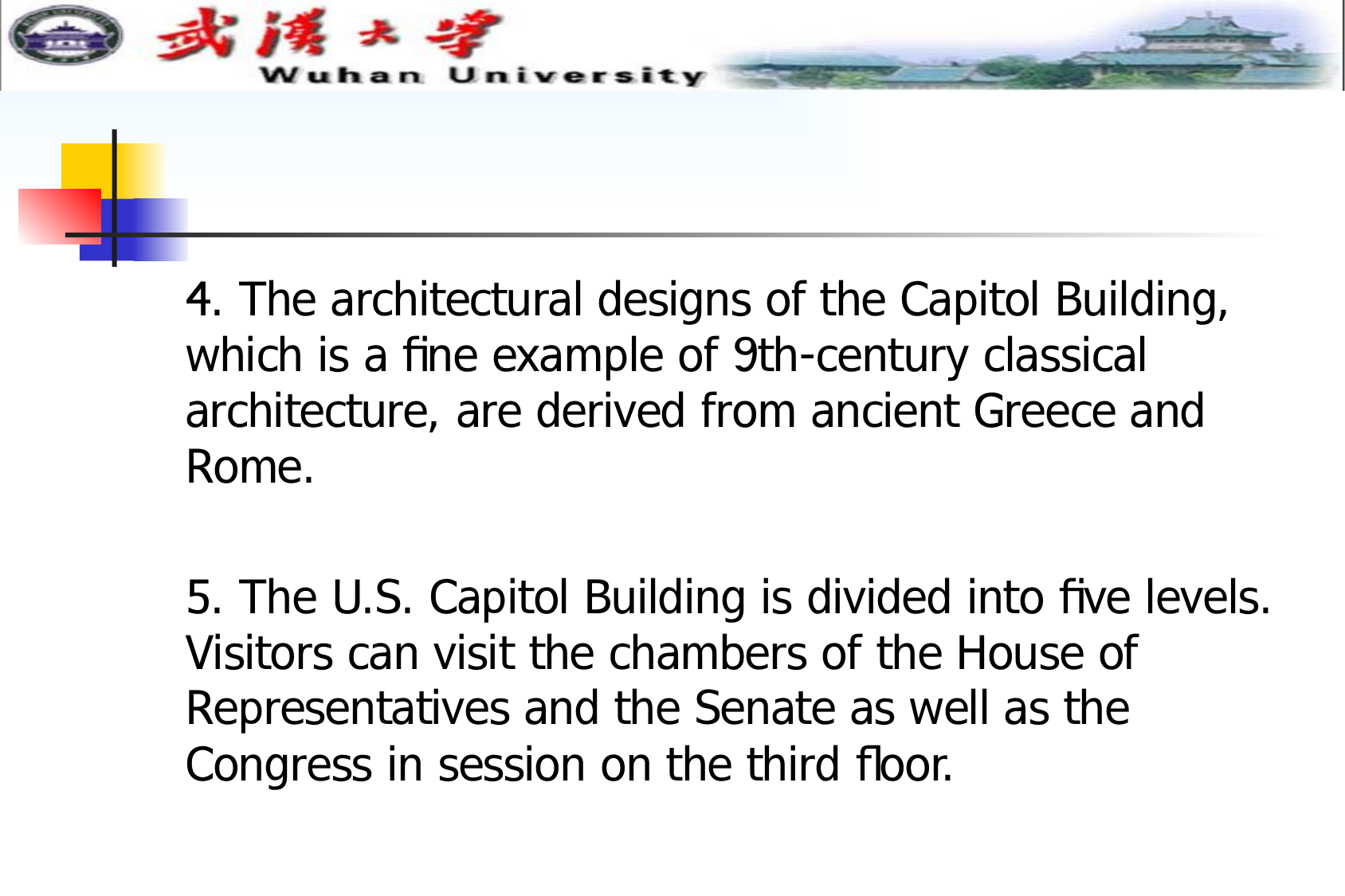

#
4. The architectural designs of the Capitol Building, which is a fine example of 9th-century classical architecture, are derived from ancient Greece and Rome.

5. The U.S. Capitol Building is divided into five levels. Visitors can visit the chambers of the House of Representatives and the Senate as well as the Congress in session on the third floor.

10